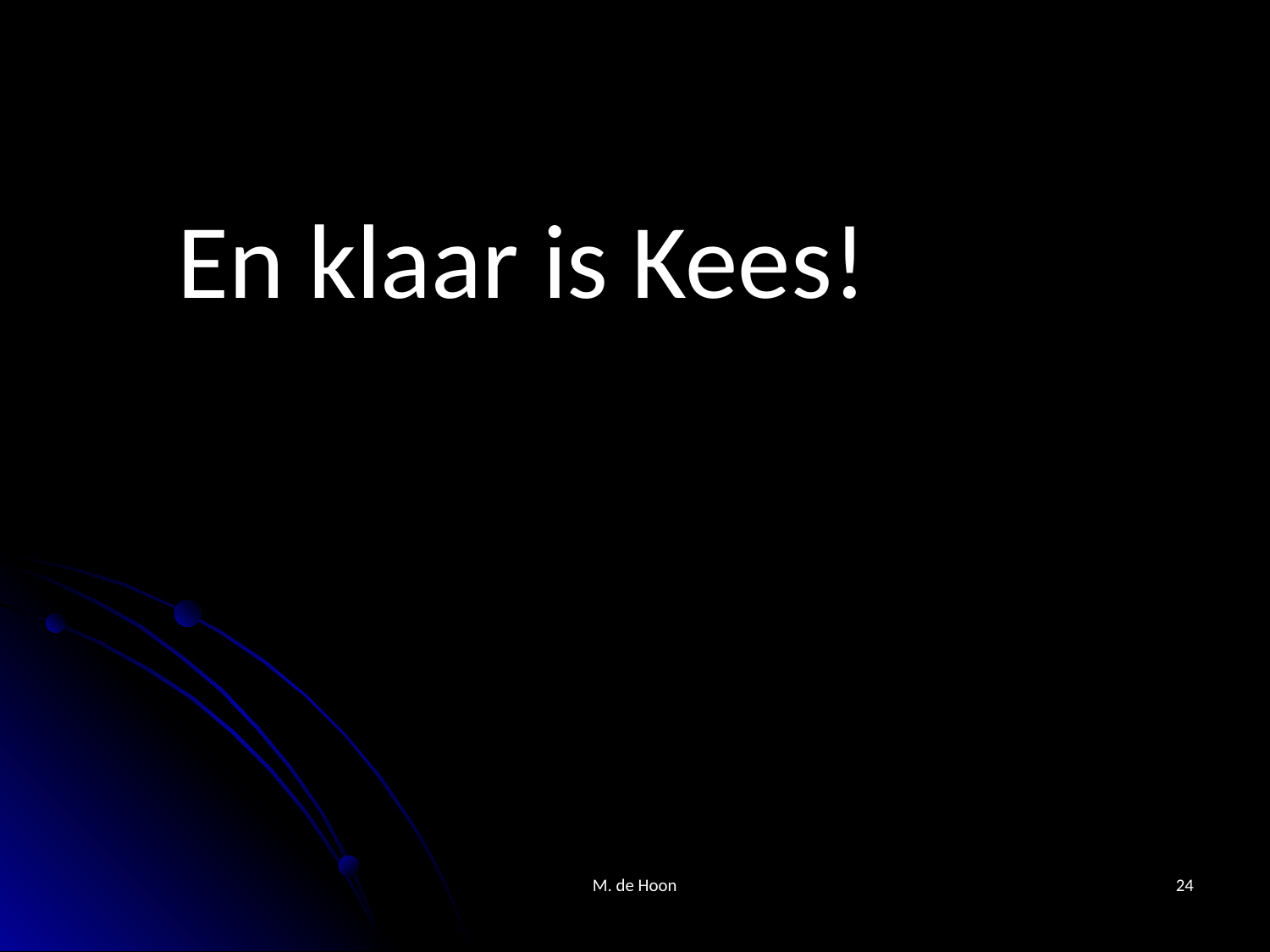

En klaar is Kees!
M. de Hoon
24